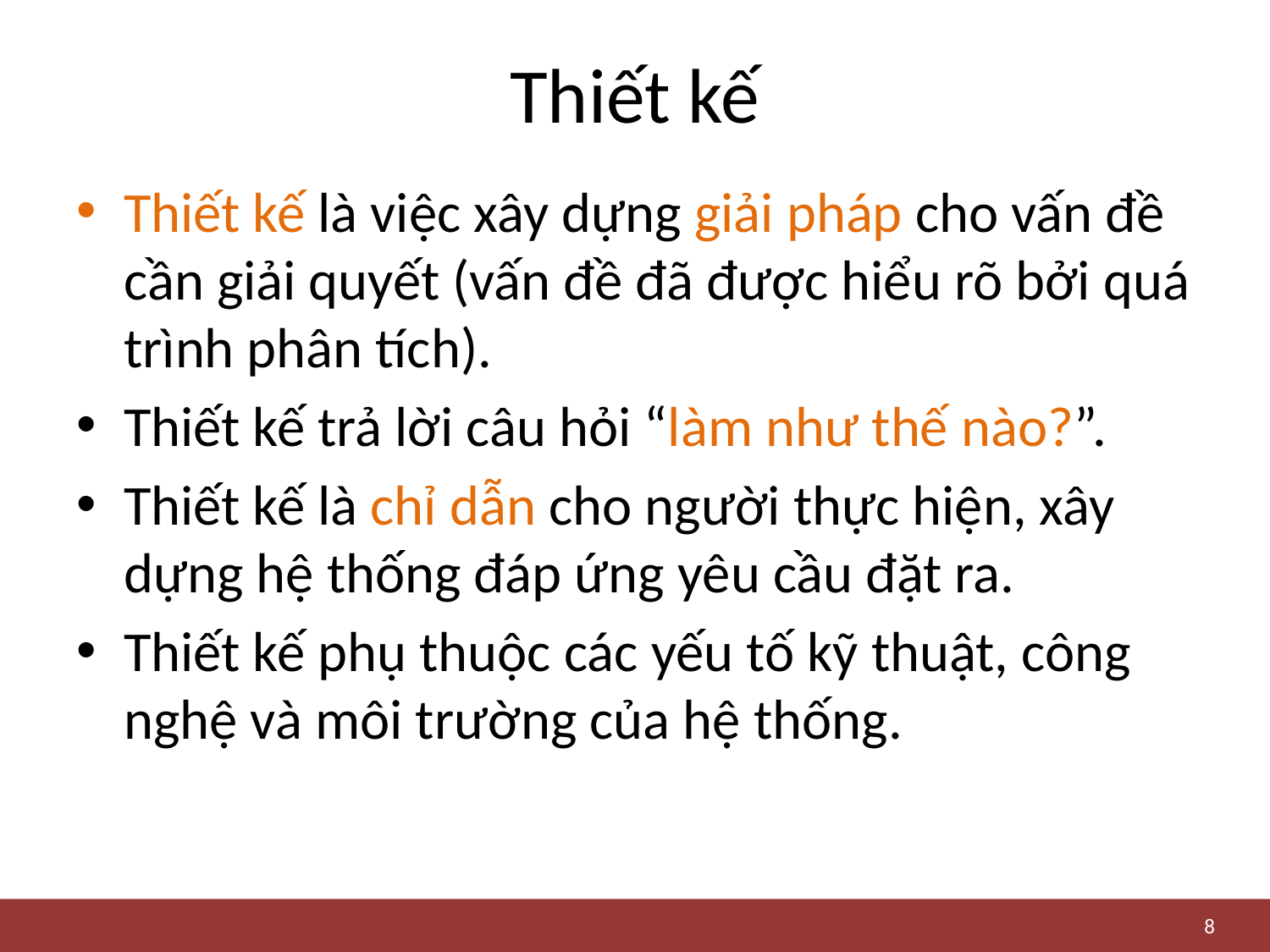

# Thiết kế
Thiết kế là việc xây dựng giải pháp cho vấn đề cần giải quyết (vấn đề đã được hiểu rõ bởi quá trình phân tích).
Thiết kế trả lời câu hỏi “làm như thế nào?”.
Thiết kế là chỉ dẫn cho người thực hiện, xây dựng hệ thống đáp ứng yêu cầu đặt ra.
Thiết kế phụ thuộc các yếu tố kỹ thuật, công nghệ và môi trường của hệ thống.